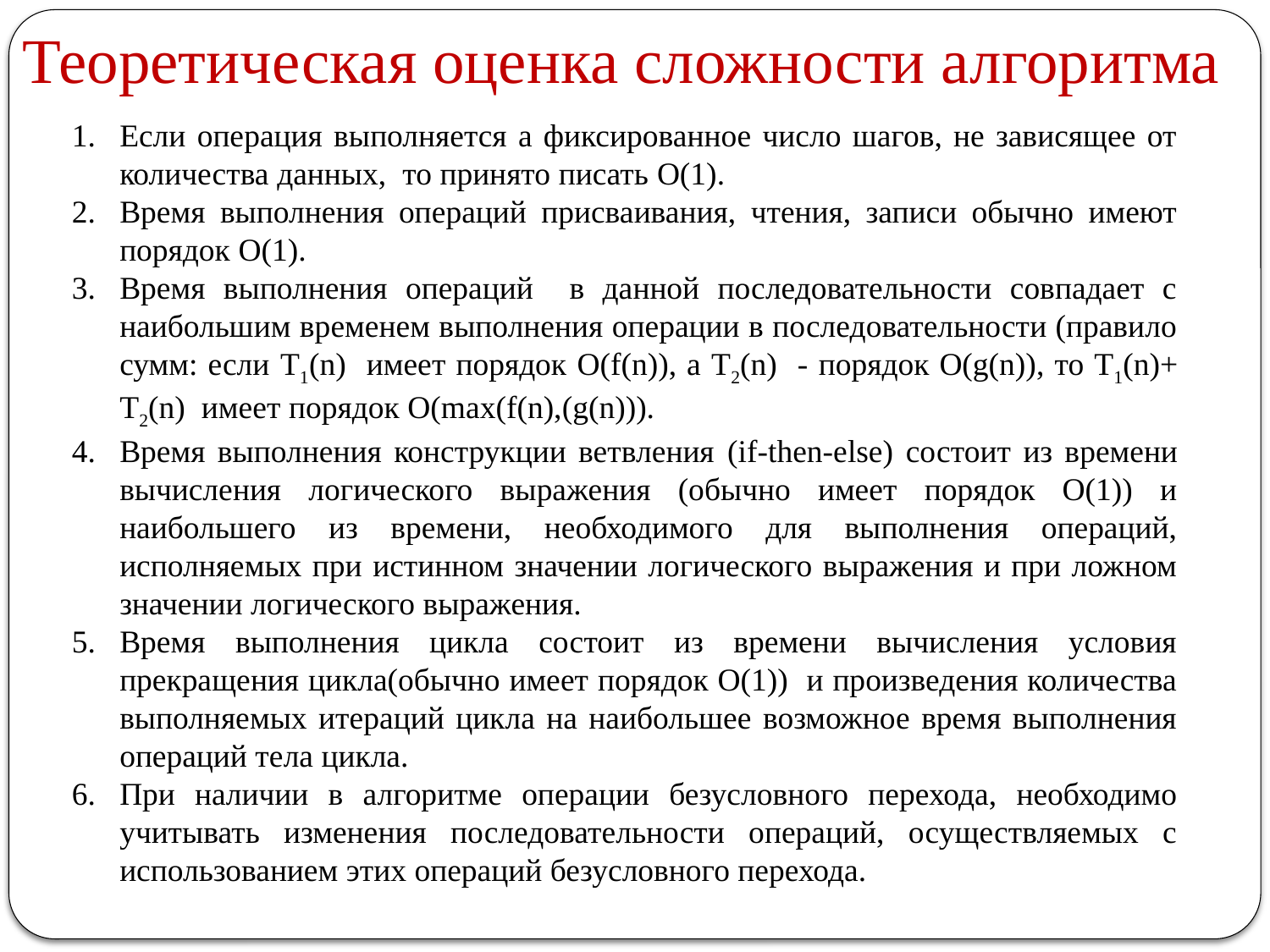

# Теоретическая оценка сложности алгоритма
Если операция выполняется а фиксированное число шагов, не зависящее от количества данных,  то принято писать O(1).
Время выполнения операций присваивания, чтения, записи обычно имеют порядок O(1).
Время выполнения операций  в данной последовательности совпадает с наибольшим временем выполнения операции в последовательности (правило сумм: если T1(n)  имеет порядок O(f(n)), а T2(n)  - порядок O(g(n)), то T1(n)+ T2(n)  имеет порядок O(max(f(n),(g(n))).
Время выполнения конструкции ветвления (if-then-else) состоит из времени вычисления логического выражения (обычно имеет порядок О(1)) и наибольшего из времени, необходимого для выполнения операций, исполняемых при истинном значении логического выражения и при ложном значении логического выражения.
Время выполнения цикла состоит из времени вычисления условия прекращения цикла(обычно имеет порядок О(1))  и произведения количества выполняемых итераций цикла на наибольшее возможное время выполнения операций тела цикла.
При наличии в алгоритме операции безусловного перехода, необходимо учитывать изменения последовательности операций, осуществляемых с использованием этих операций безусловного перехода.